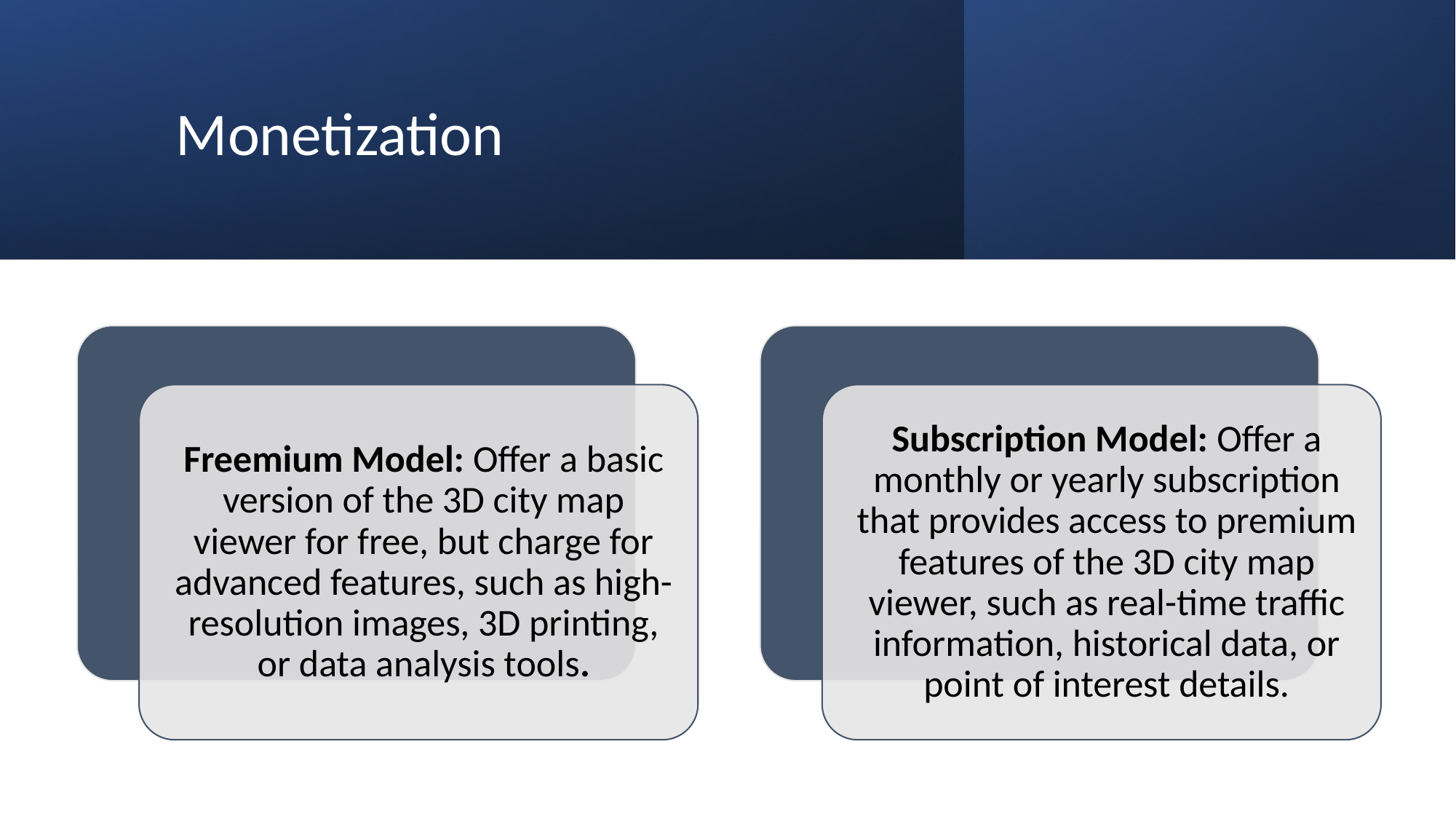

# Monetization
Freemium Model: Offer a basic version of the 3D city map viewer for free, but charge for advanced features, such as high-resolution images, 3D printing, or data analysis tools.
Subscription Model: Offer a monthly or yearly subscription that provides access to premium features of the 3D city map viewer, such as real-time traffic information, historical data, or point of interest details.